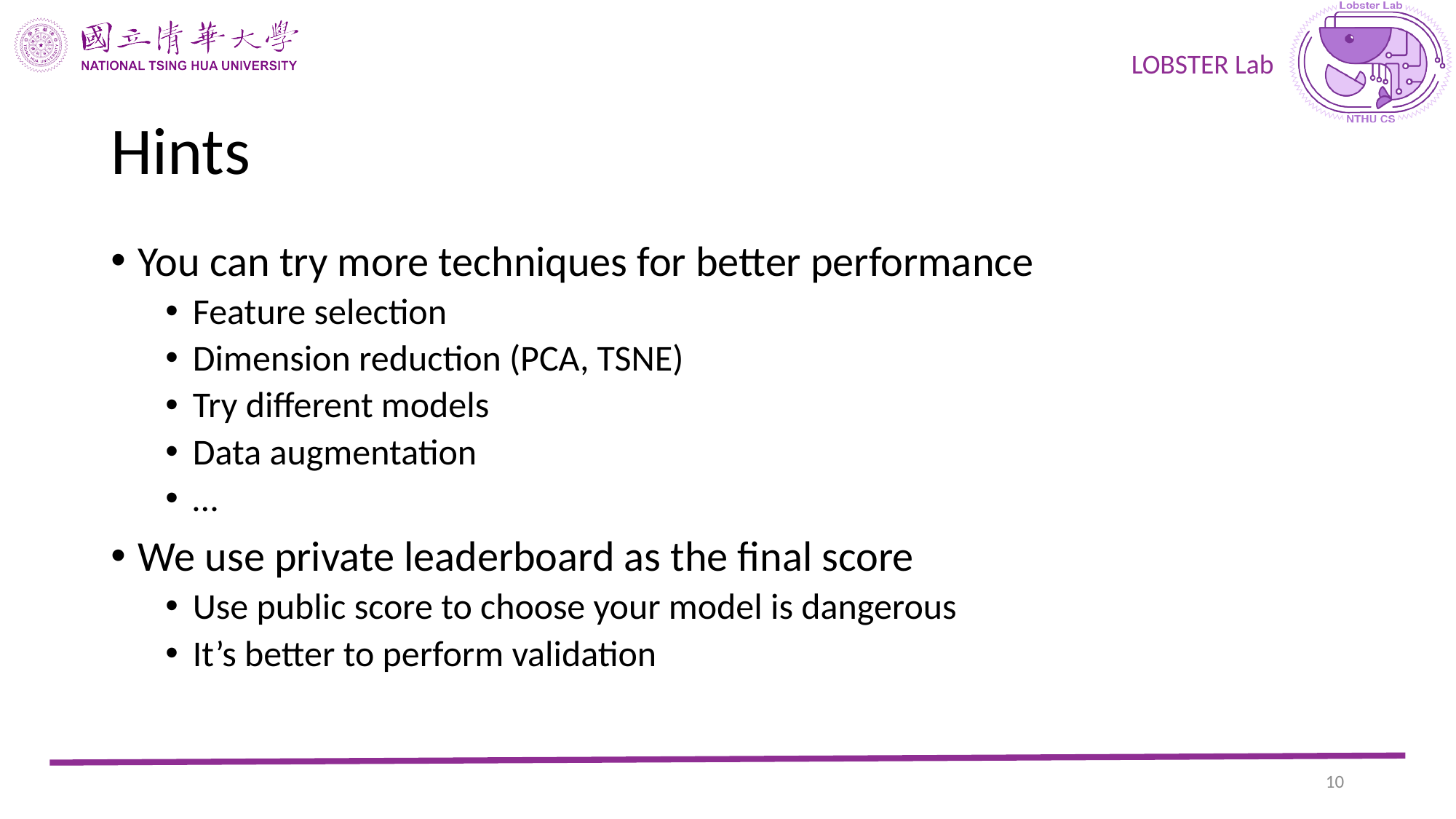

# Hints
You can try more techniques for better performance
Feature selection
Dimension reduction (PCA, TSNE)
Try different models
Data augmentation
…
We use private leaderboard as the final score
Use public score to choose your model is dangerous
It’s better to perform validation
10